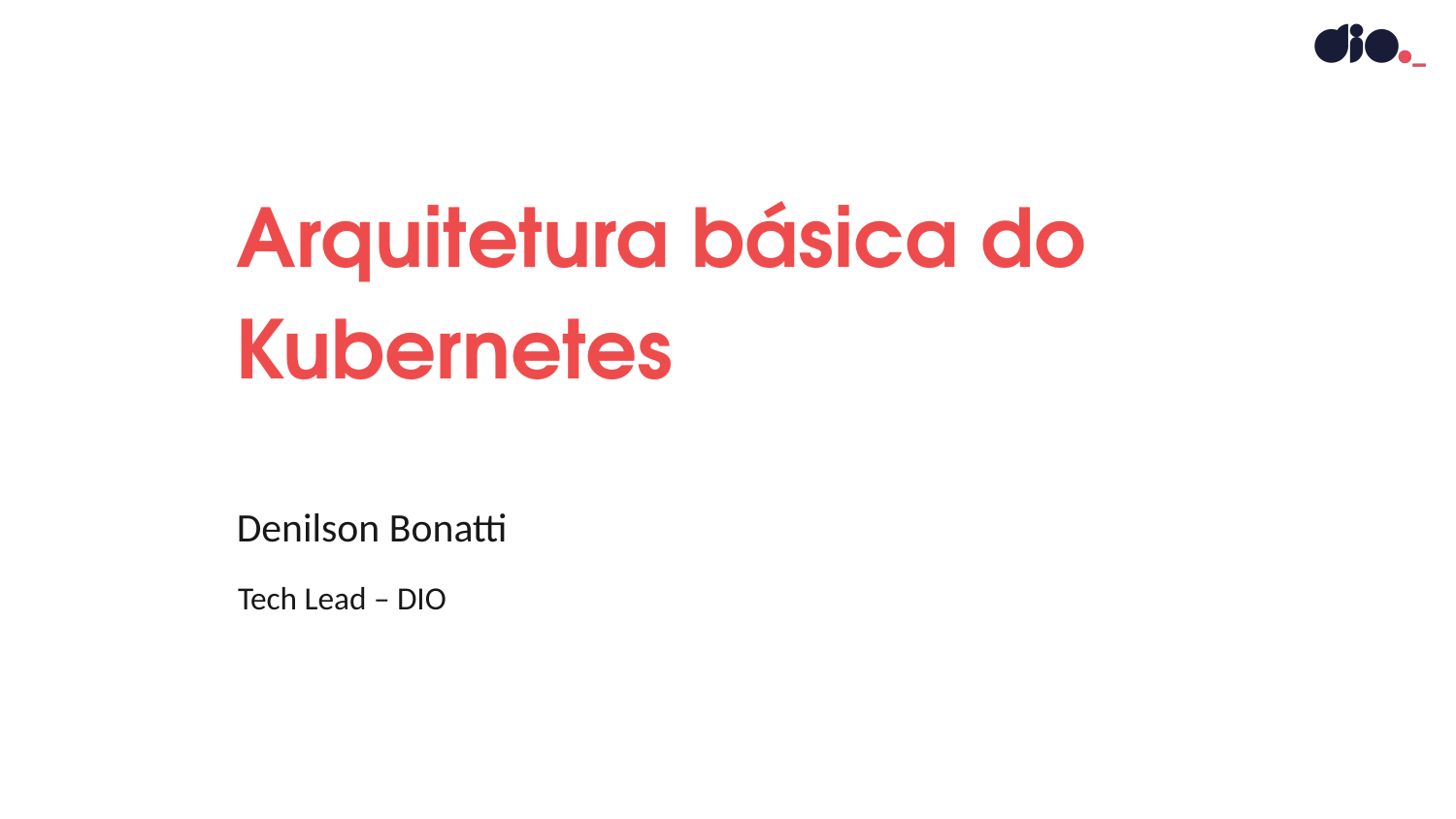

Arquitetura básica do Kubernetes
Denilson Bonatti
Tech Lead – DIO